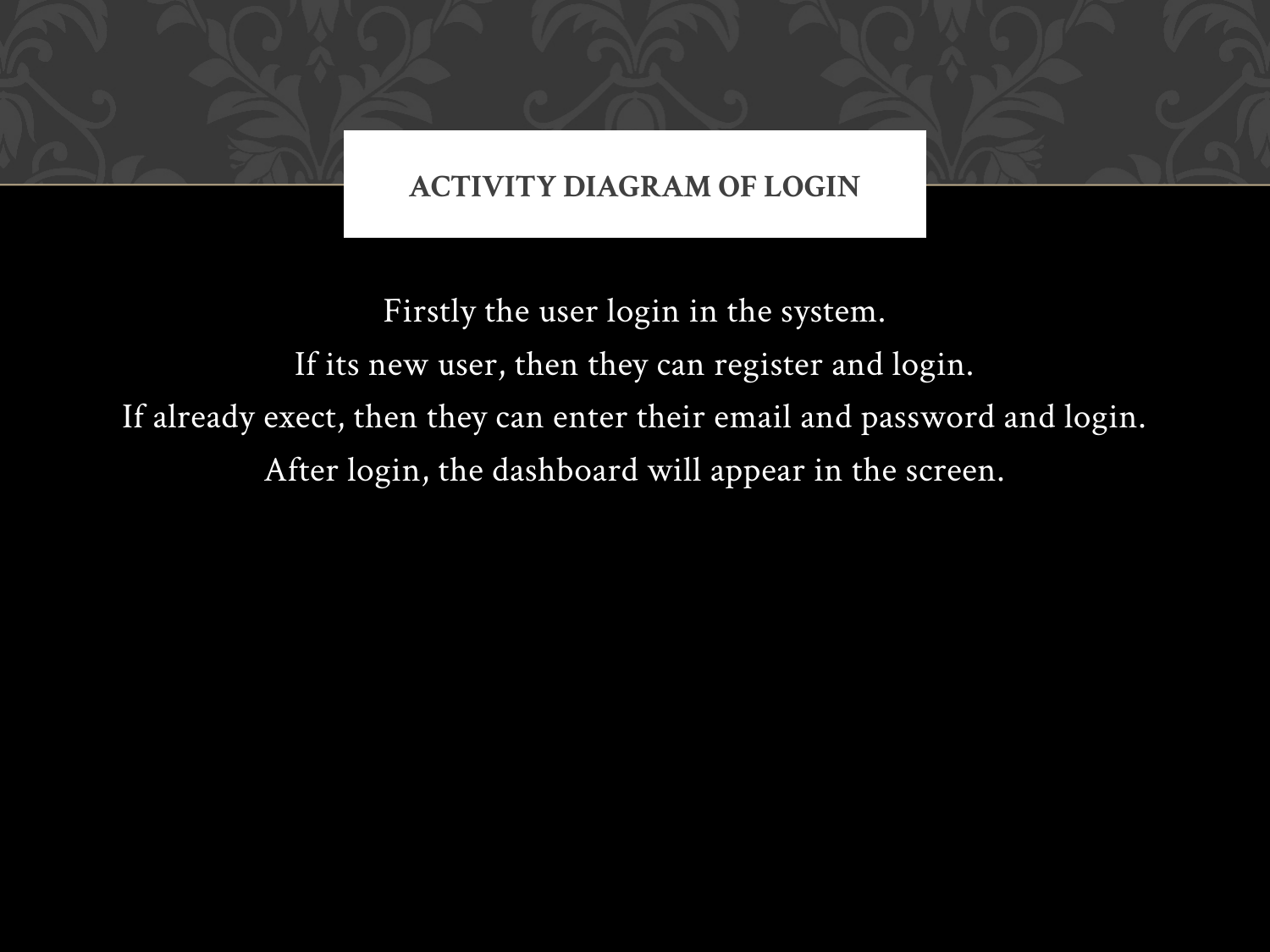

# Activity diagram of login
Firstly the user login in the system.
If its new user, then they can register and login.
If already exect, then they can enter their email and password and login.
After login, the dashboard will appear in the screen.